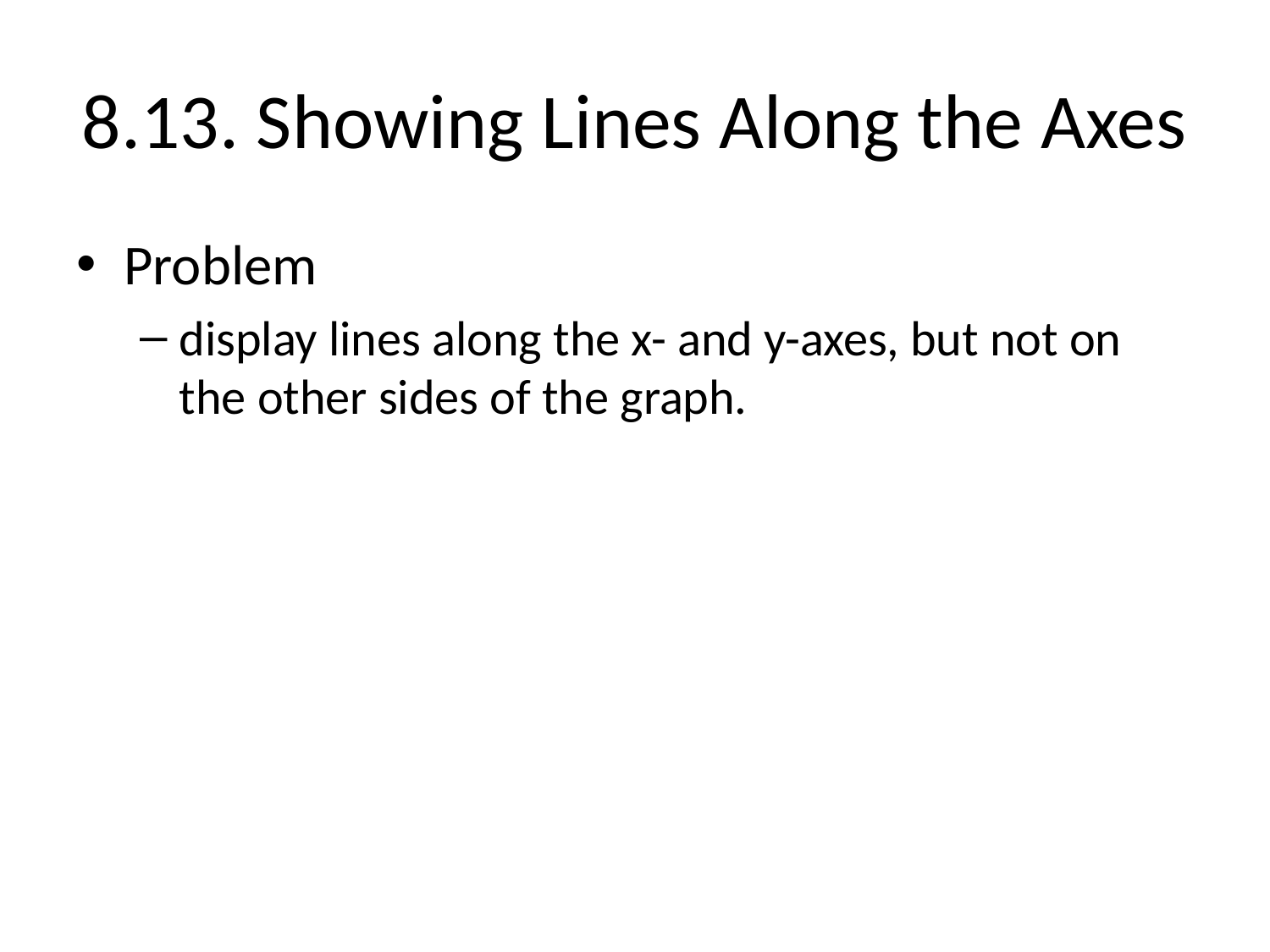

# 8.13. Showing Lines Along the Axes
Problem
display lines along the x- and y-axes, but not on the other sides of the graph.